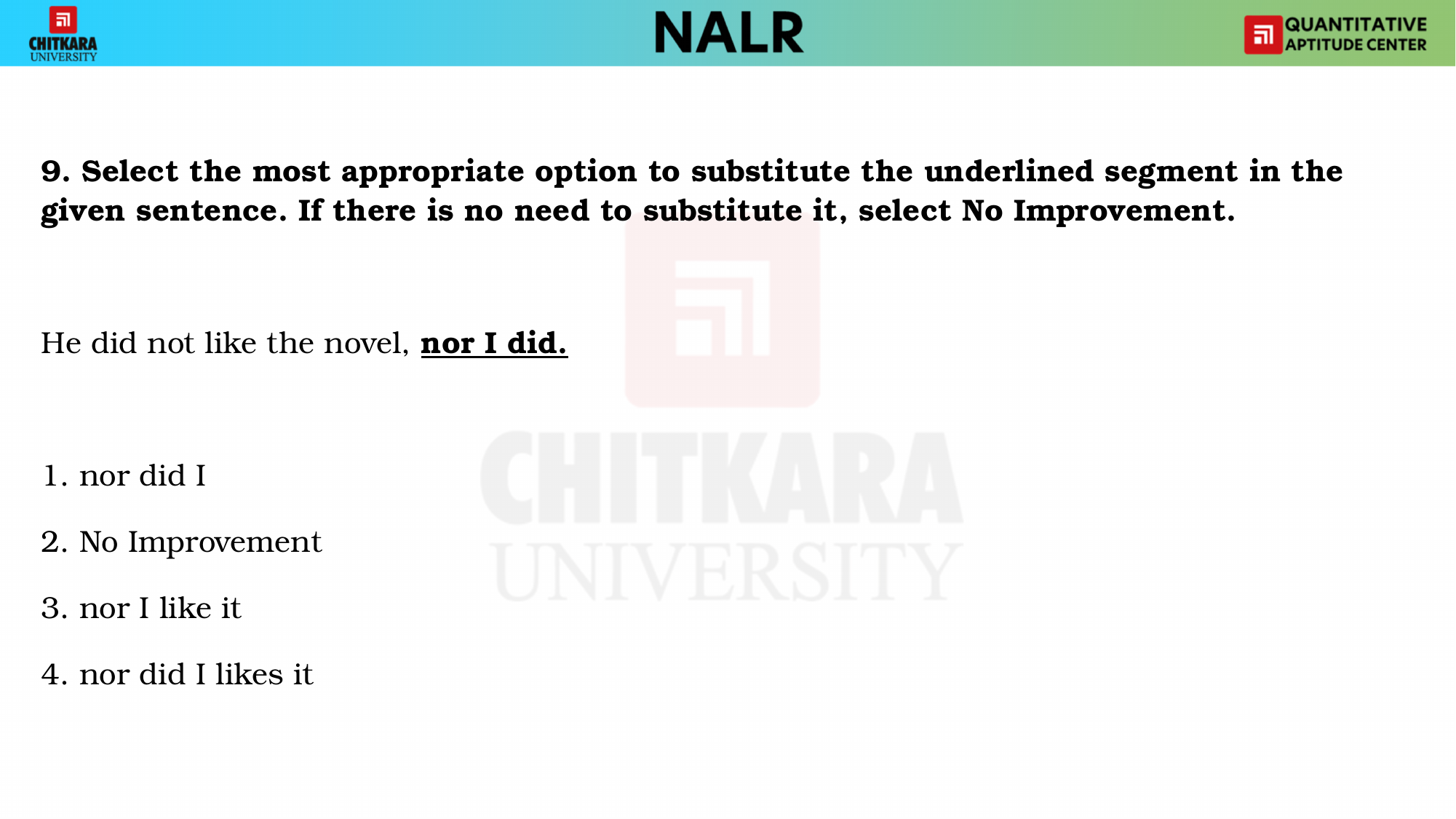

9. Select the most appropriate option to substitute the underlined segment in the given sentence. If there is no need to substitute it, select No Improvement.

He did not like the novel, nor I did.

1. nor did I
2. No Improvement
3. nor I like it
4. nor did I likes it